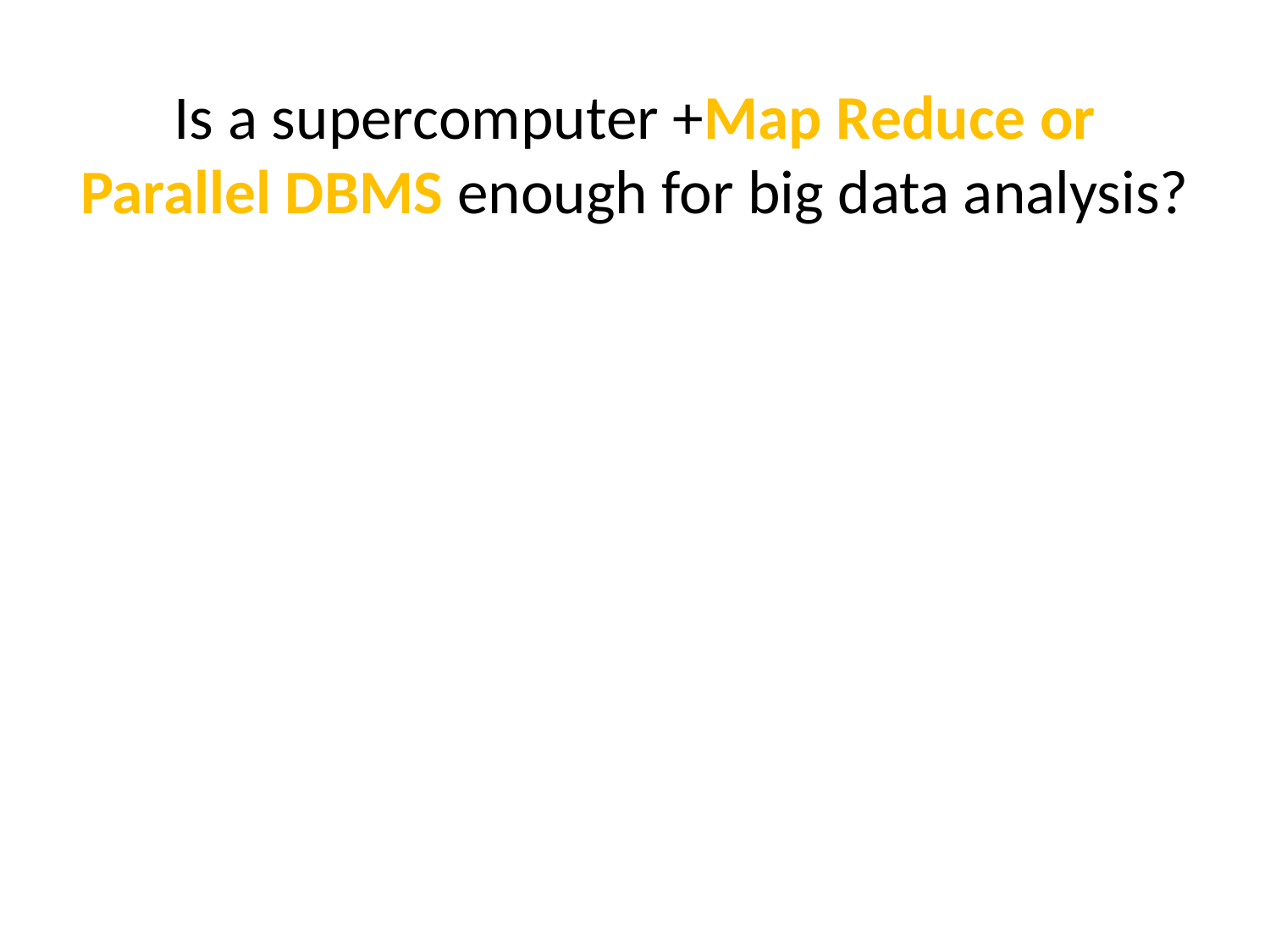

# Is a supercomputer +Map Reduce or Parallel DBMS enough for big data analysis?